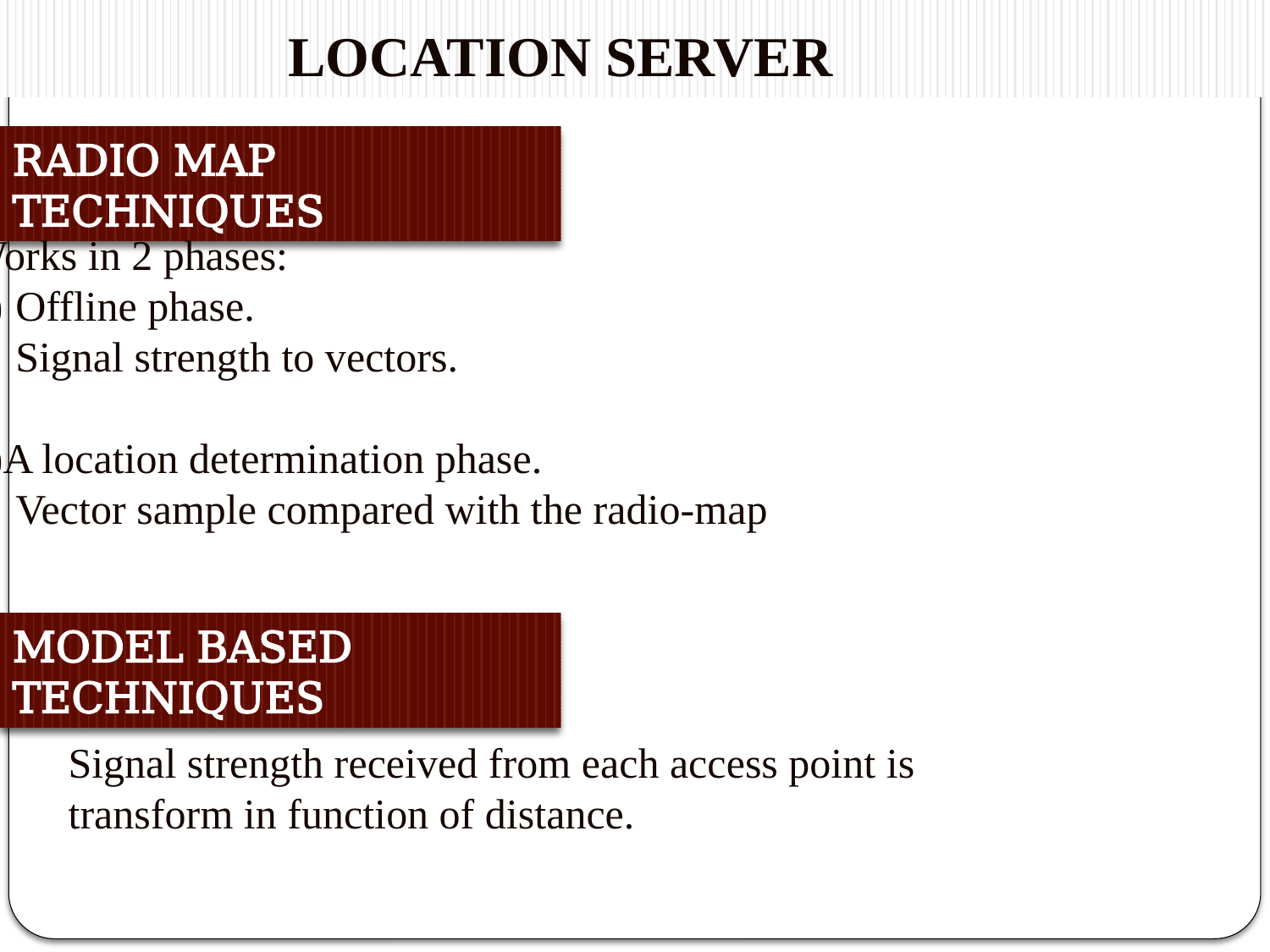

LOCATION SERVER
RADIO MAP TECHNIQUES
Works in 2 phases:
Offline phase.
	Signal strength to vectors.

2)A location determination phase.
	Vector sample compared with the radio-map.
MODEL BASED TECHNIQUES
Signal strength received from each access point is
transform in function of distance.